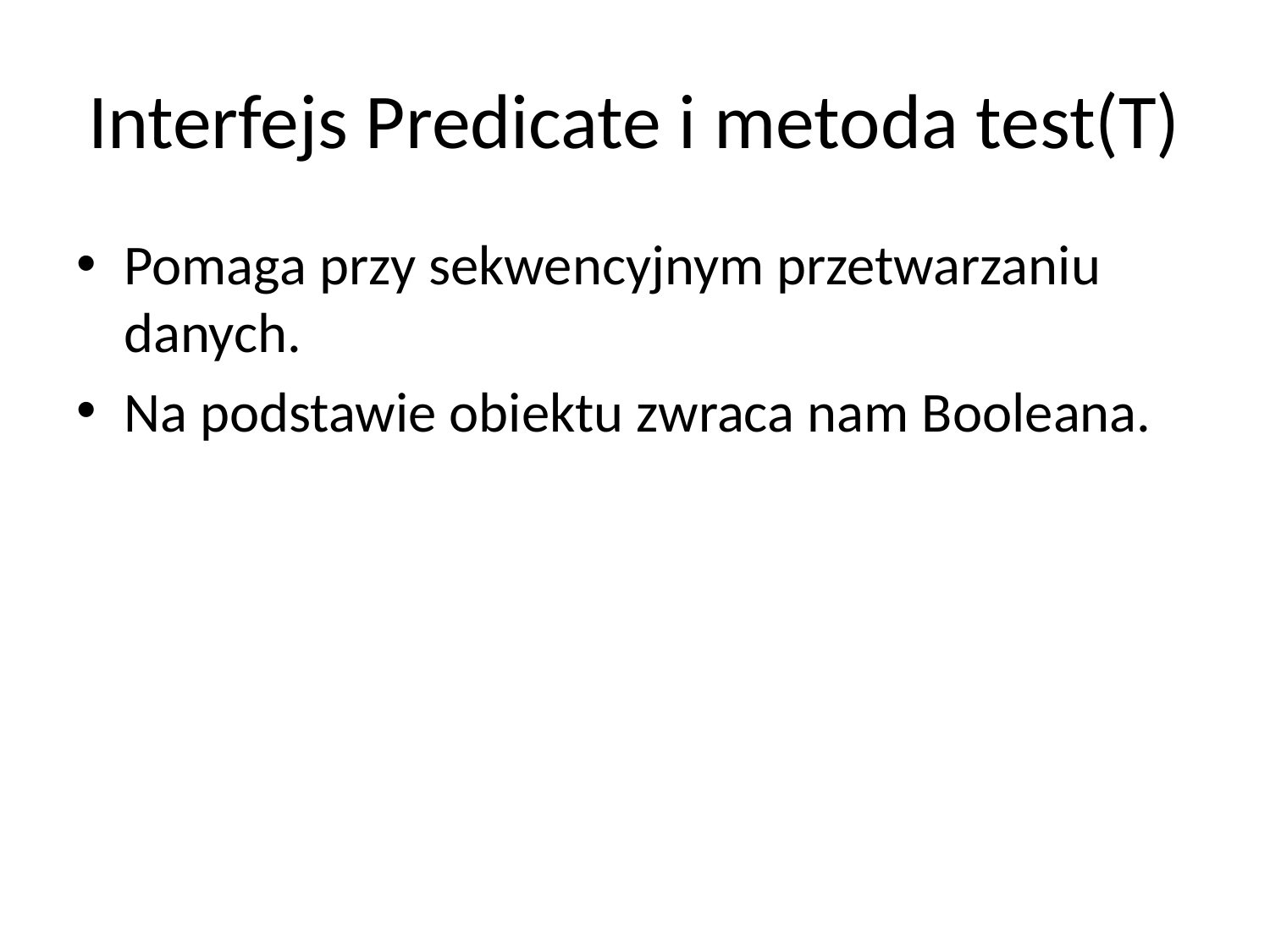

# Interfejs Predicate i metoda test(T)
Pomaga przy sekwencyjnym przetwarzaniu danych.
Na podstawie obiektu zwraca nam Booleana.